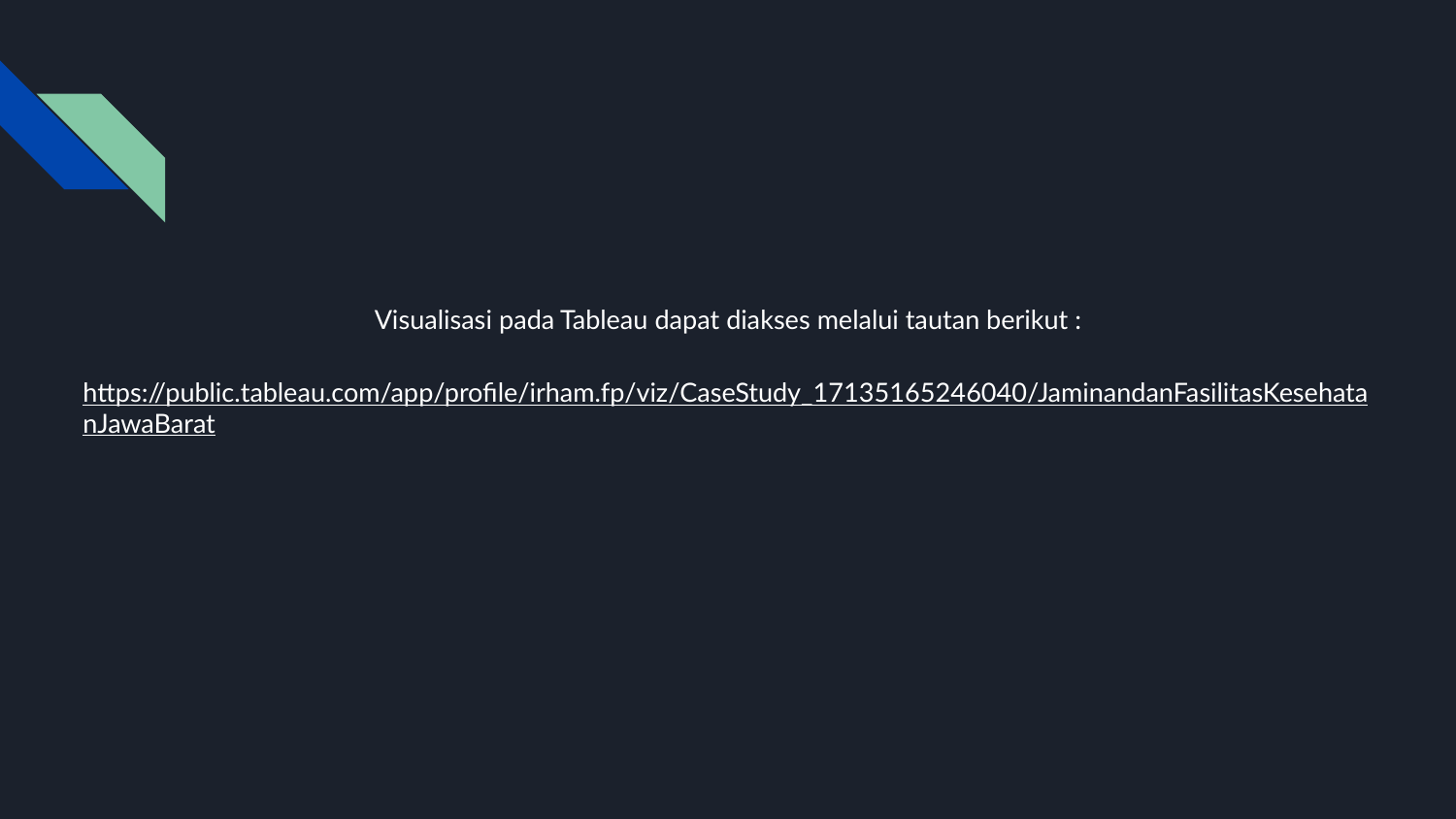

Visualisasi pada Tableau dapat diakses melalui tautan berikut :

https://public.tableau.com/app/profile/irham.fp/viz/CaseStudy_17135165246040/JaminandanFasilitasKesehatanJawaBarat